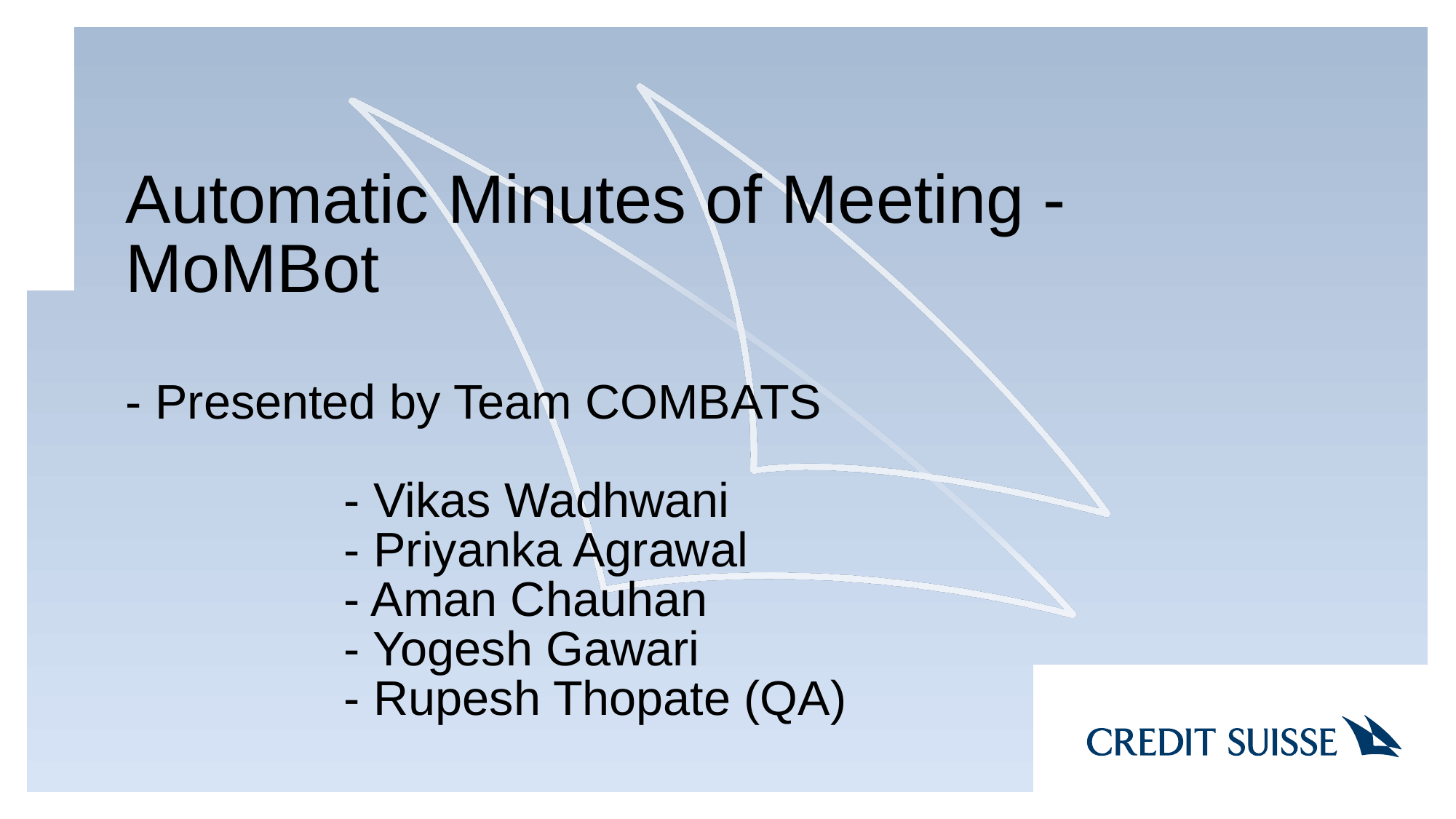

# Automatic Minutes of Meeting - MoMBot

- Presented by Team COMBATS

		- Vikas Wadhwani
		- Priyanka Agrawal
		- Aman Chauhan
		- Yogesh Gawari
		- Rupesh Thopate (QA)